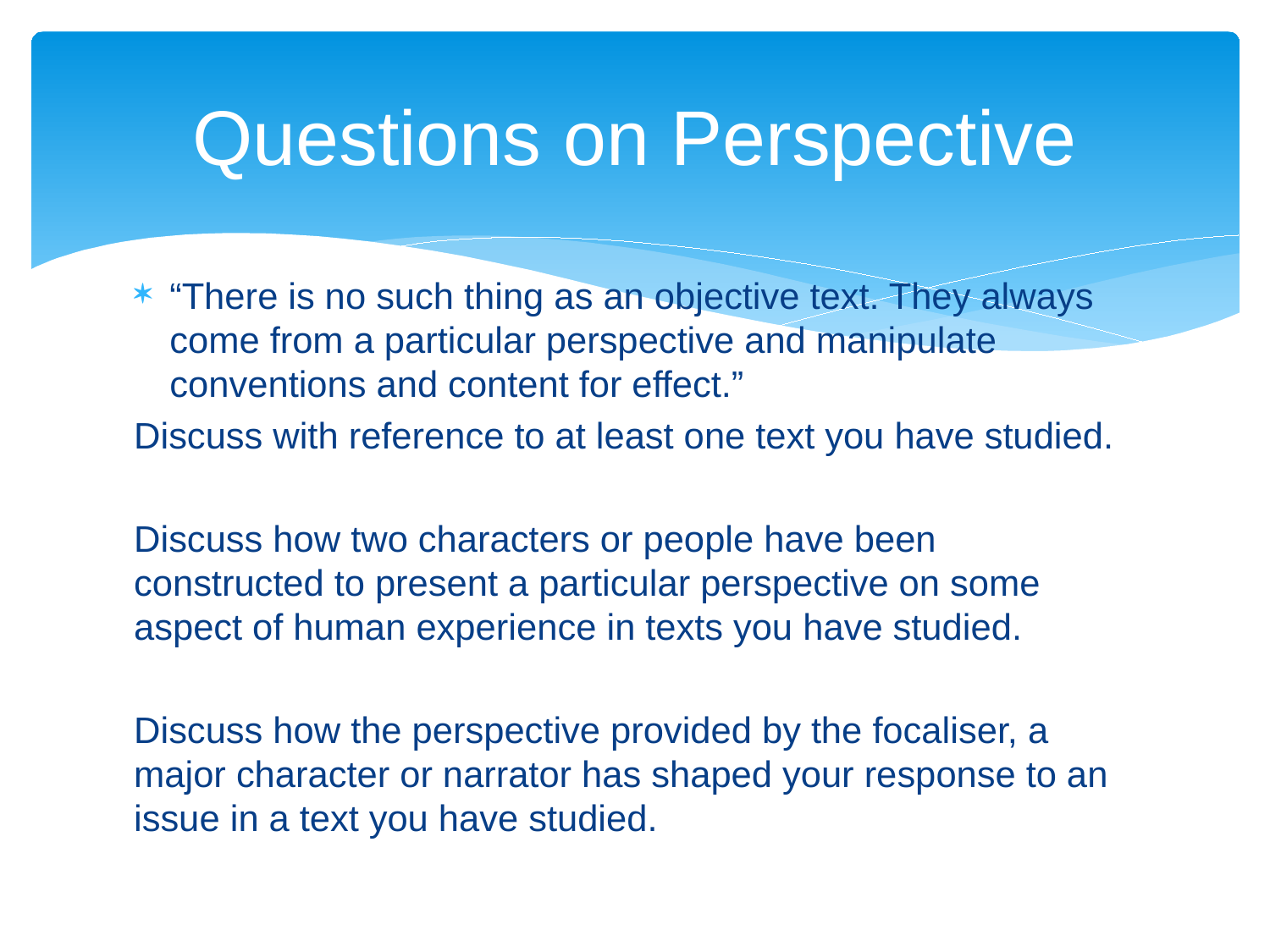

# Questions on Perspective
“There is no such thing as an objective text. They always come from a particular perspective and manipulate conventions and content for effect.”
Discuss with reference to at least one text you have studied.

Discuss how two characters or people have been constructed to present a particular perspective on some aspect of human experience in texts you have studied.

Discuss how the perspective provided by the focaliser, a major character or narrator has shaped your response to an issue in a text you have studied.